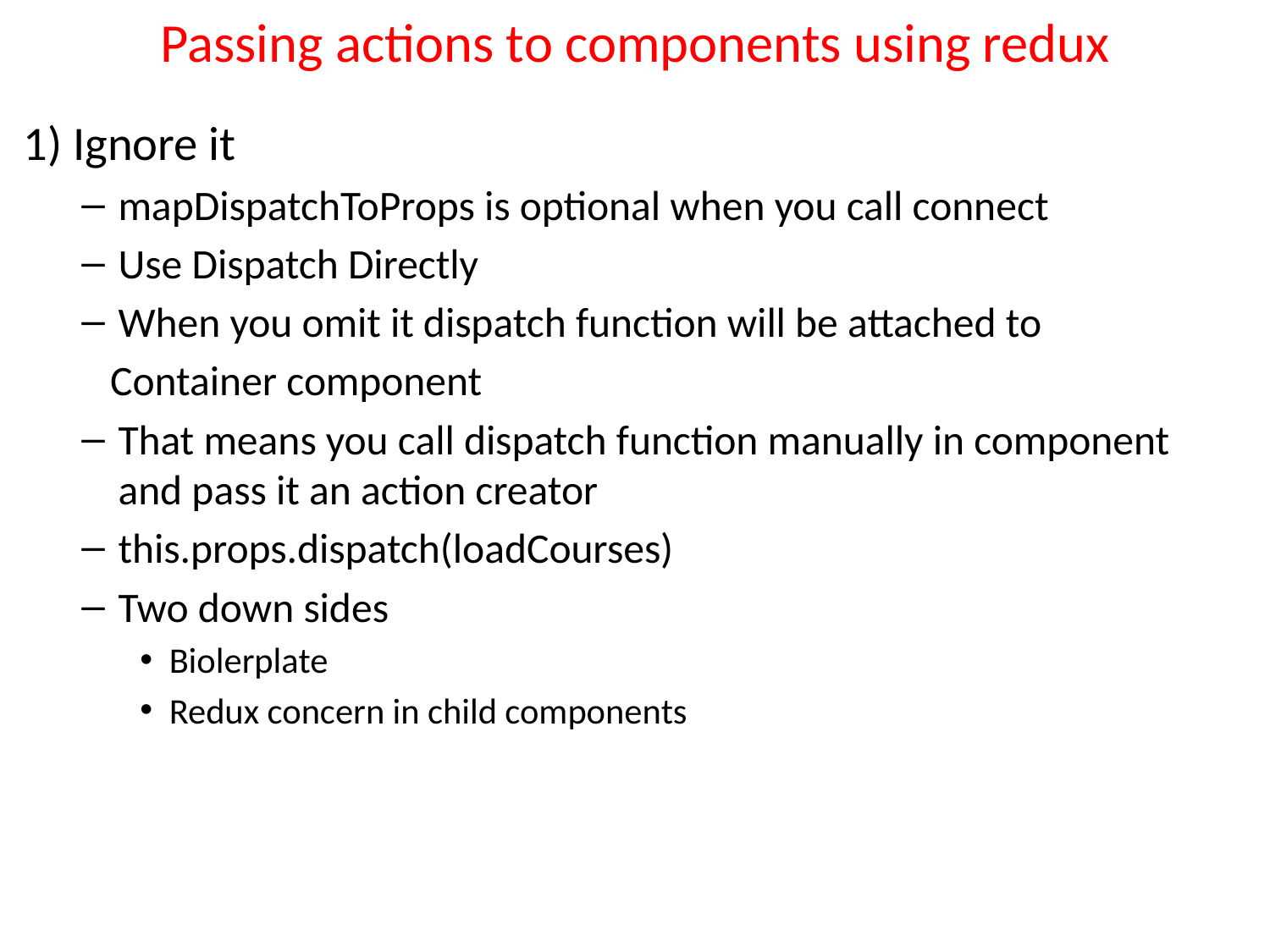

# Passing actions to components using redux
1) Ignore it
mapDispatchToProps is optional when you call connect
Use Dispatch Directly
When you omit it dispatch function will be attached to
   Container component
That means you call dispatch function manually in component  and pass it an action creator
this.props.dispatch(loadCourses)
Two down sides
Biolerplate
Redux concern in child components